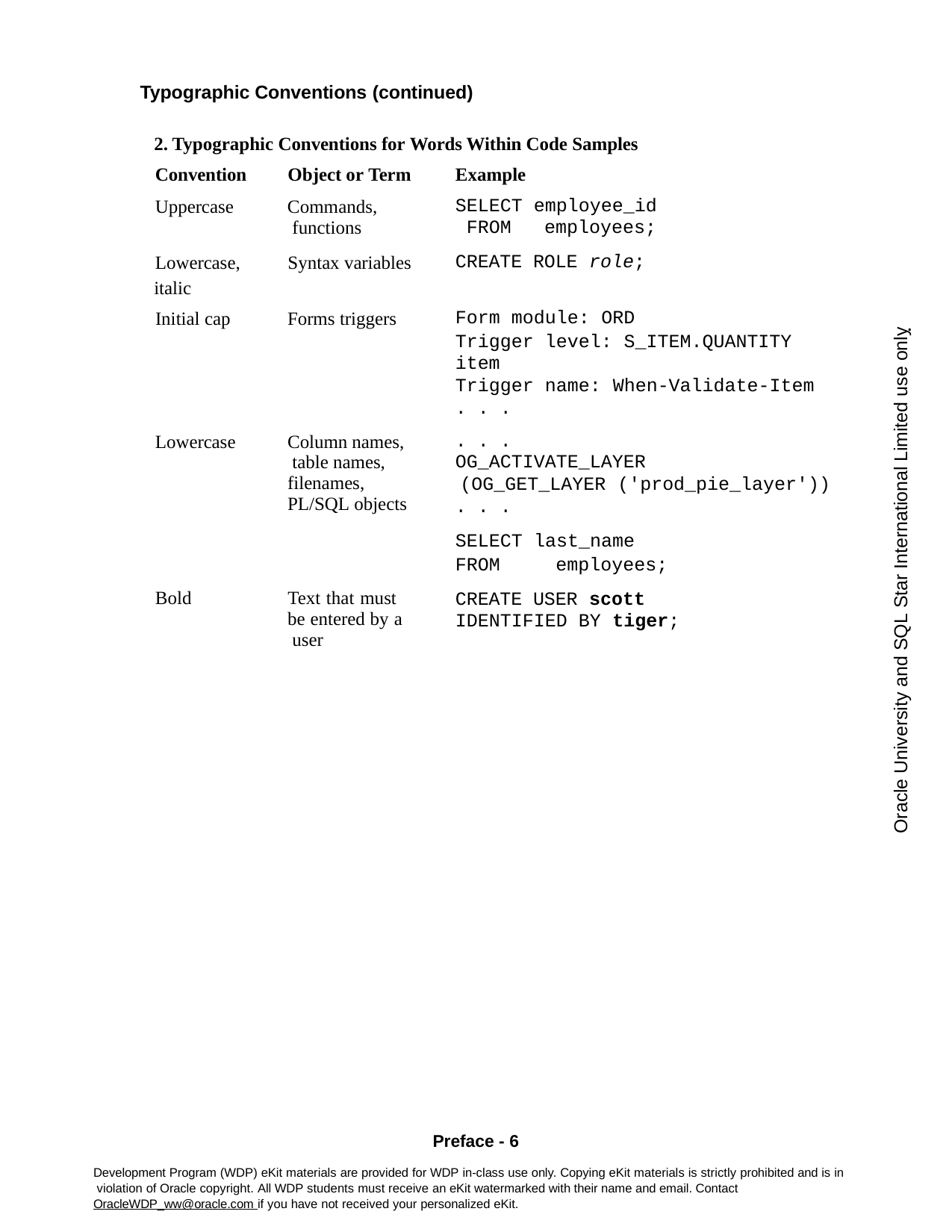

Typographic Conventions (continued)

2. Typographic Conventions for Words Within Code Samples
| Convention | Object or Term | Example |
| --- | --- | --- |
| Uppercase | Commands, functions | SELECT employee\_id FROM employees; |
| Lowercase, | Syntax variables | CREATE ROLE role; |
| italic |  |  |
| Initial cap | Forms triggers | Form module: ORD |
|  |  | Trigger level: S\_ITEM.QUANTITY |
|  |  | item |
|  |  | Trigger name: When-Validate-Item |
|  |  | . . . |
| Lowercase | Column names, table names, filenames, PL/SQL objects | . . . OG\_ACTIVATE\_LAYER (OG\_GET\_LAYER ('prod\_pie\_layer')) . . . |
|  |  | SELECT last\_name |
|  |  | FROM employees; |
| Bold | Text that must be entered by a user | CREATE USER scott IDENTIFIED BY tiger; |
Oracle University and SQL Star International Limited use onlyฺ
Preface - 6
Development Program (WDP) eKit materials are provided for WDP in-class use only. Copying eKit materials is strictly prohibited and is in  violation of Oracle copyright. All WDP students must receive an eKit watermarked with their name and email. Contact  OracleWDP_ww@oracle.com if you have not received your personalized eKit.